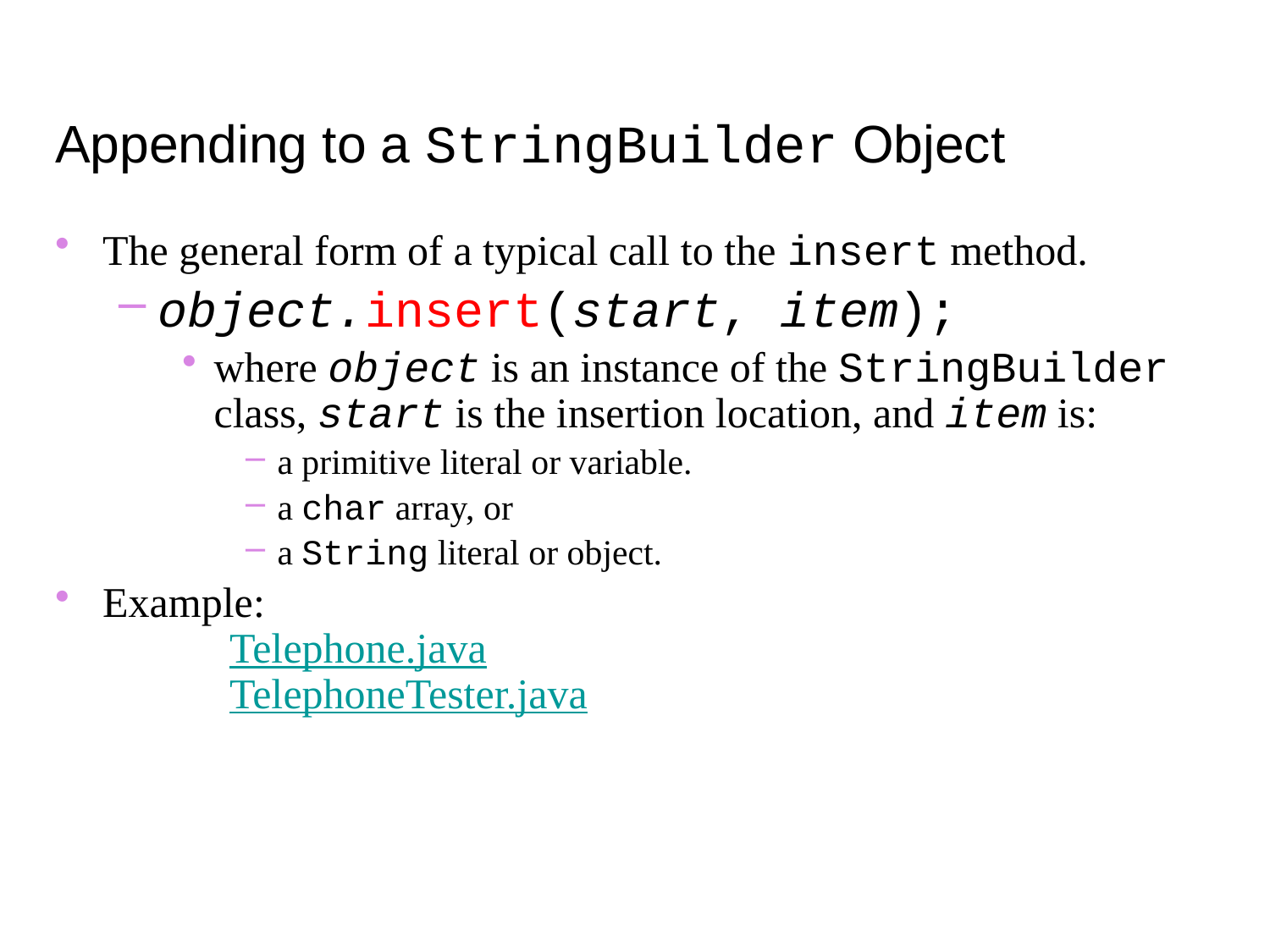

The general form of a typical call to the insert method.
object.insert(start, item);
where object is an instance of the StringBuilder class, start is the insertion location, and item is:
a primitive literal or variable.
a char array, or
a String literal or object.
Example:
	Telephone.java
	TelephoneTester.java
Appending to a StringBuilder Object